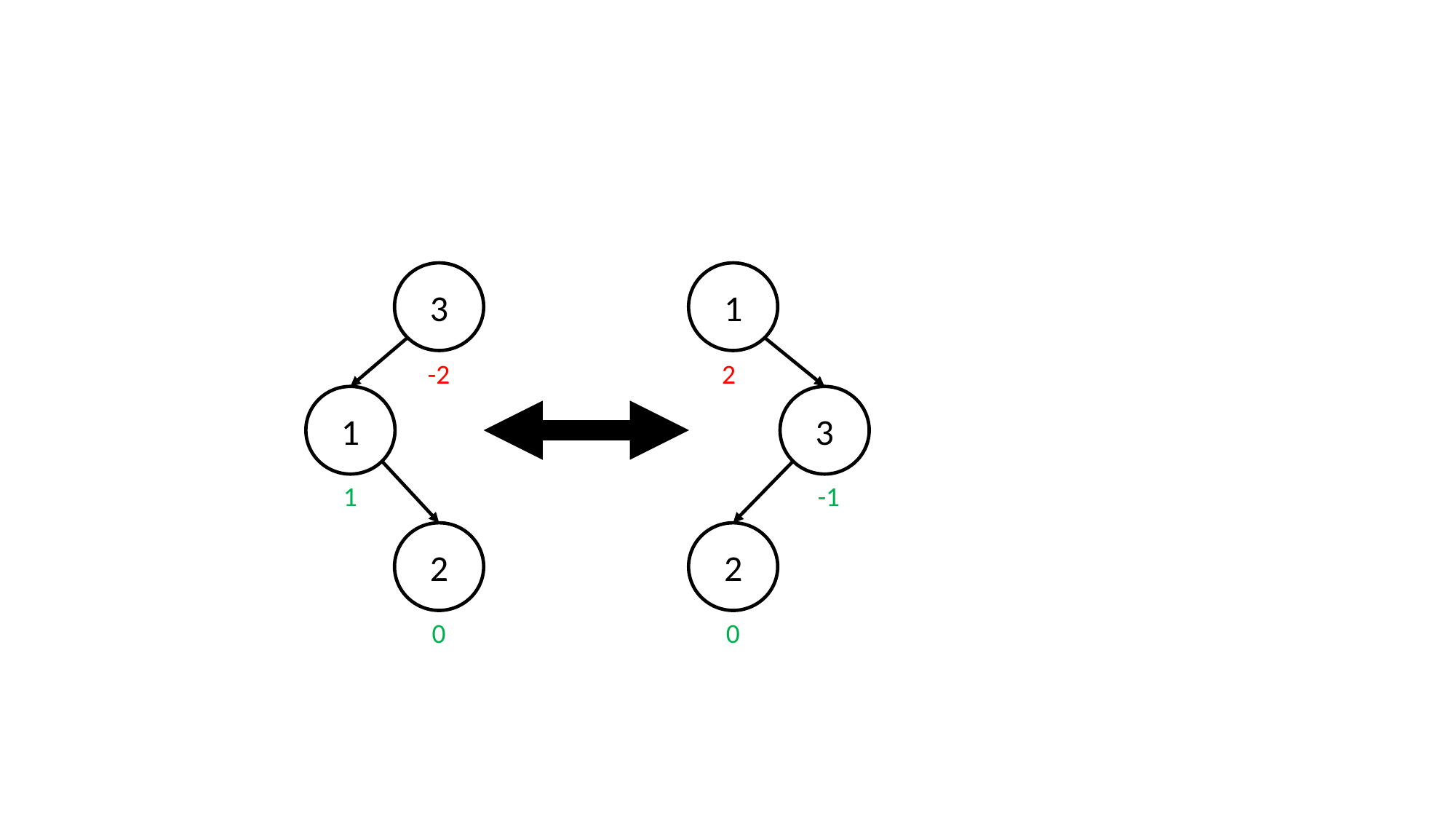

3
1
-2
2
1
3
1
-1
2
2
0
0